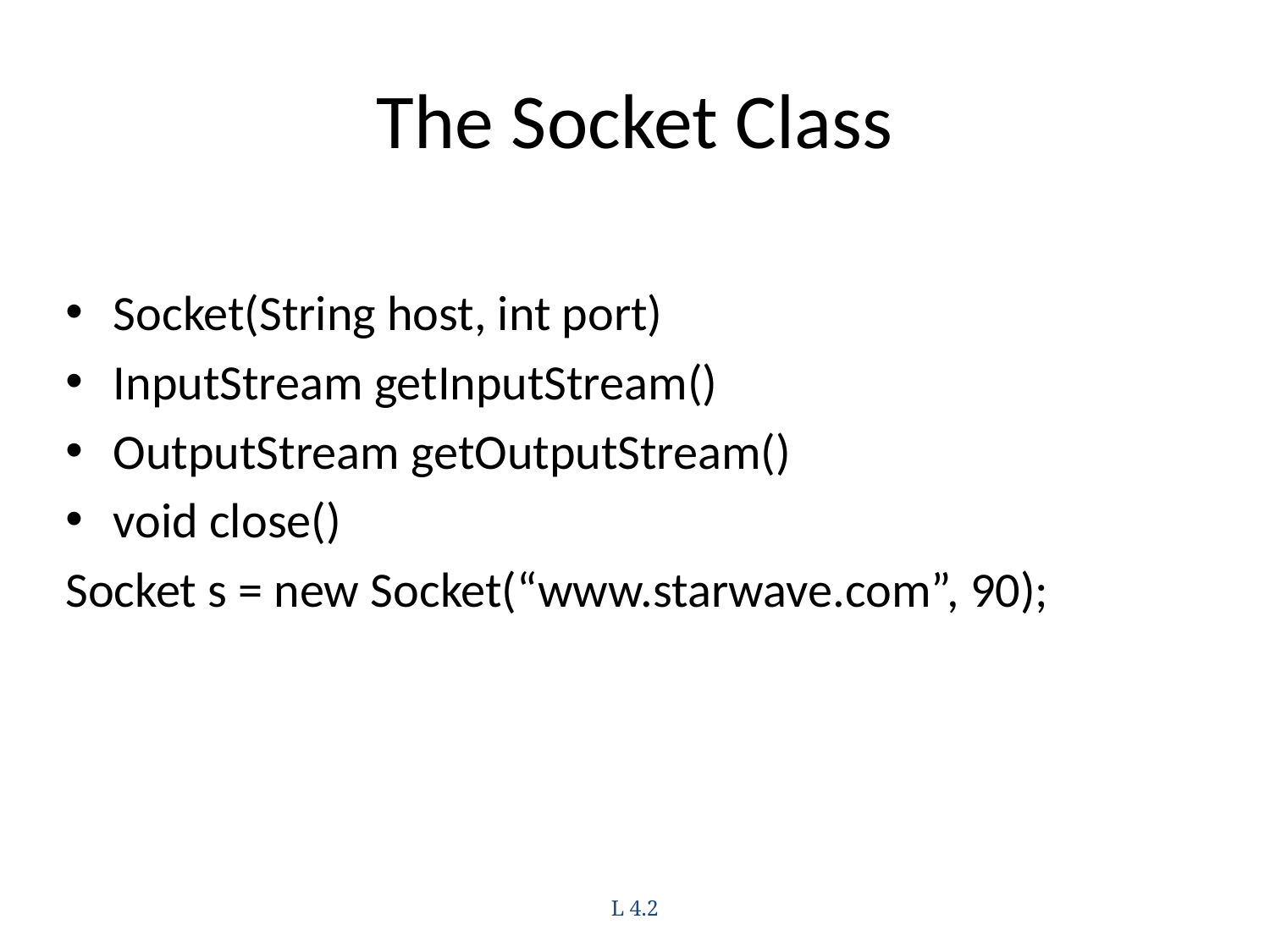

# The Socket Class
Socket(String host, int port)
InputStream getInputStream()
OutputStream getOutputStream()
void close()
Socket s = new Socket(“www.starwave.com”, 90);

L 4.2